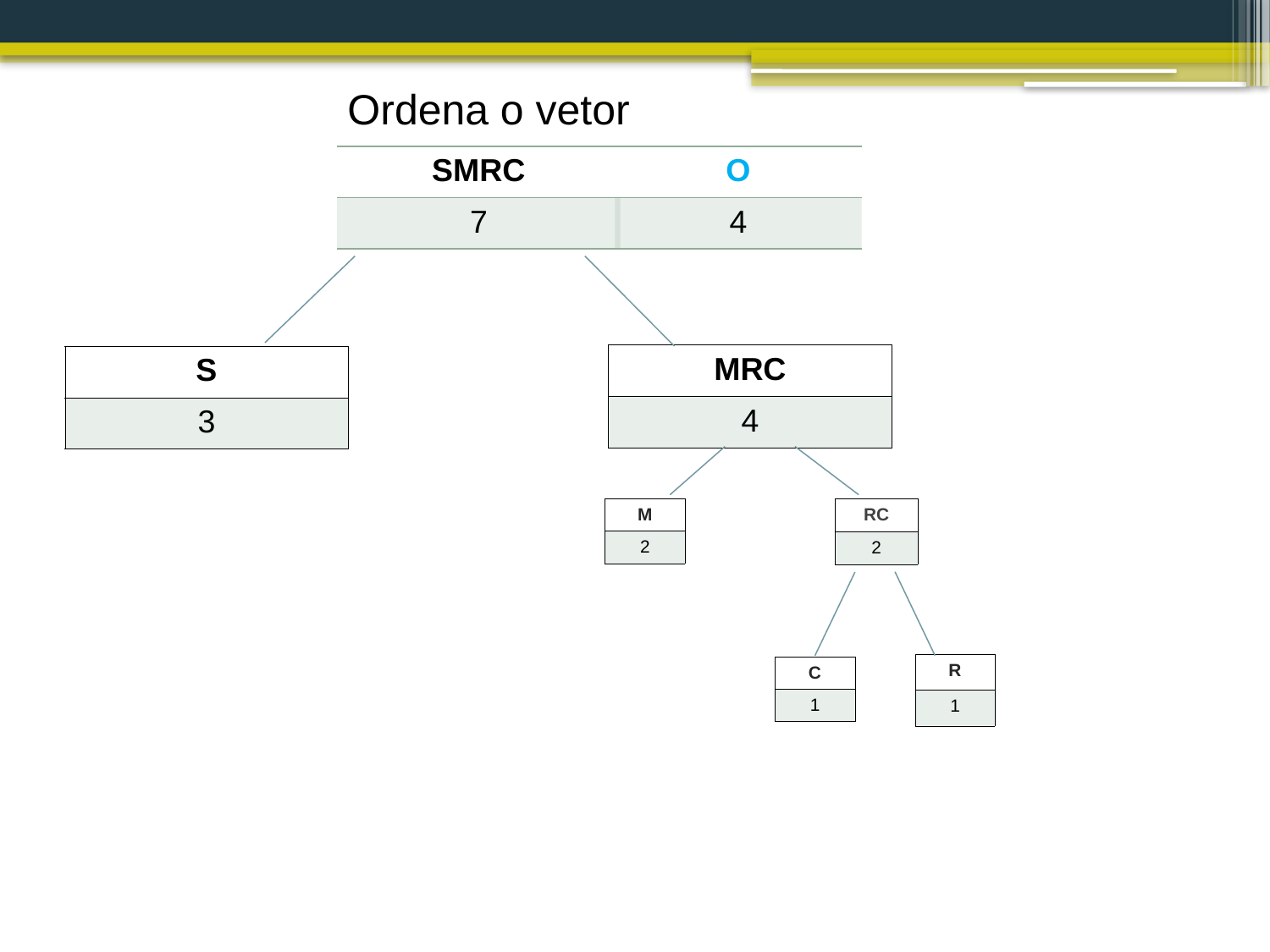

Ordena o vetor
| SMRC |
| --- |
| 7 |
| O |
| --- |
| 4 |
| MRC |
| --- |
| 4 |
| S |
| --- |
| 3 |
| M |
| --- |
| 2 |
| RC |
| --- |
| 2 |
| R |
| --- |
| 1 |
| C |
| --- |
| 1 |